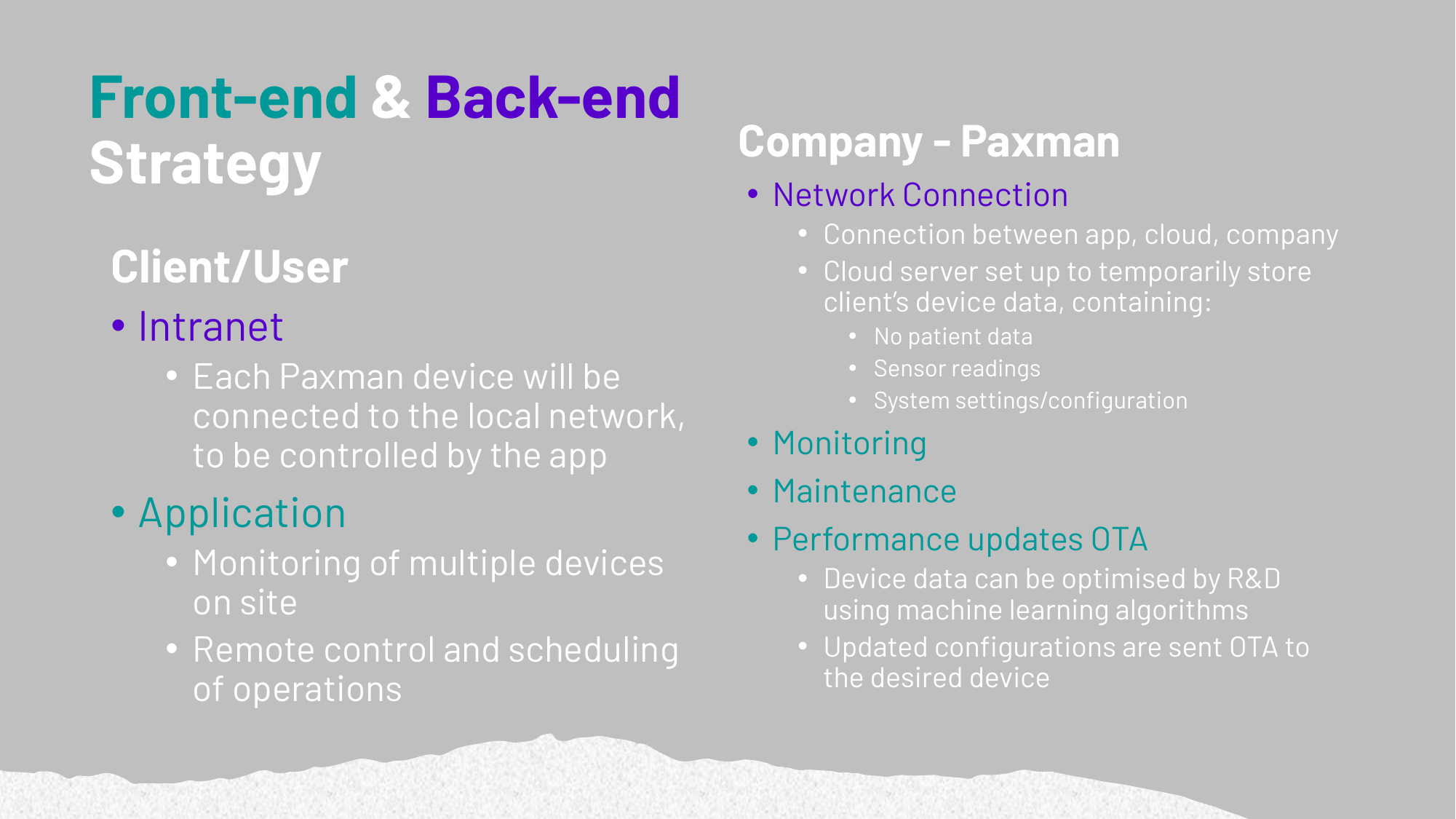

# Front-end & Back-end Strategy
Company - Paxman
Network Connection
Connection between app, cloud, company
Cloud server set up to temporarily store client’s device data, containing:
No patient data
Sensor readings
System settings/configuration
Monitoring
Maintenance
Performance updates OTA
Device data can be optimised by R&D using machine learning algorithms
Updated configurations are sent OTA to the desired device
Client/User
Intranet
Each Paxman device will be connected to the local network, to be controlled by the app
Application
Monitoring of multiple devices on site
Remote control and scheduling of operations